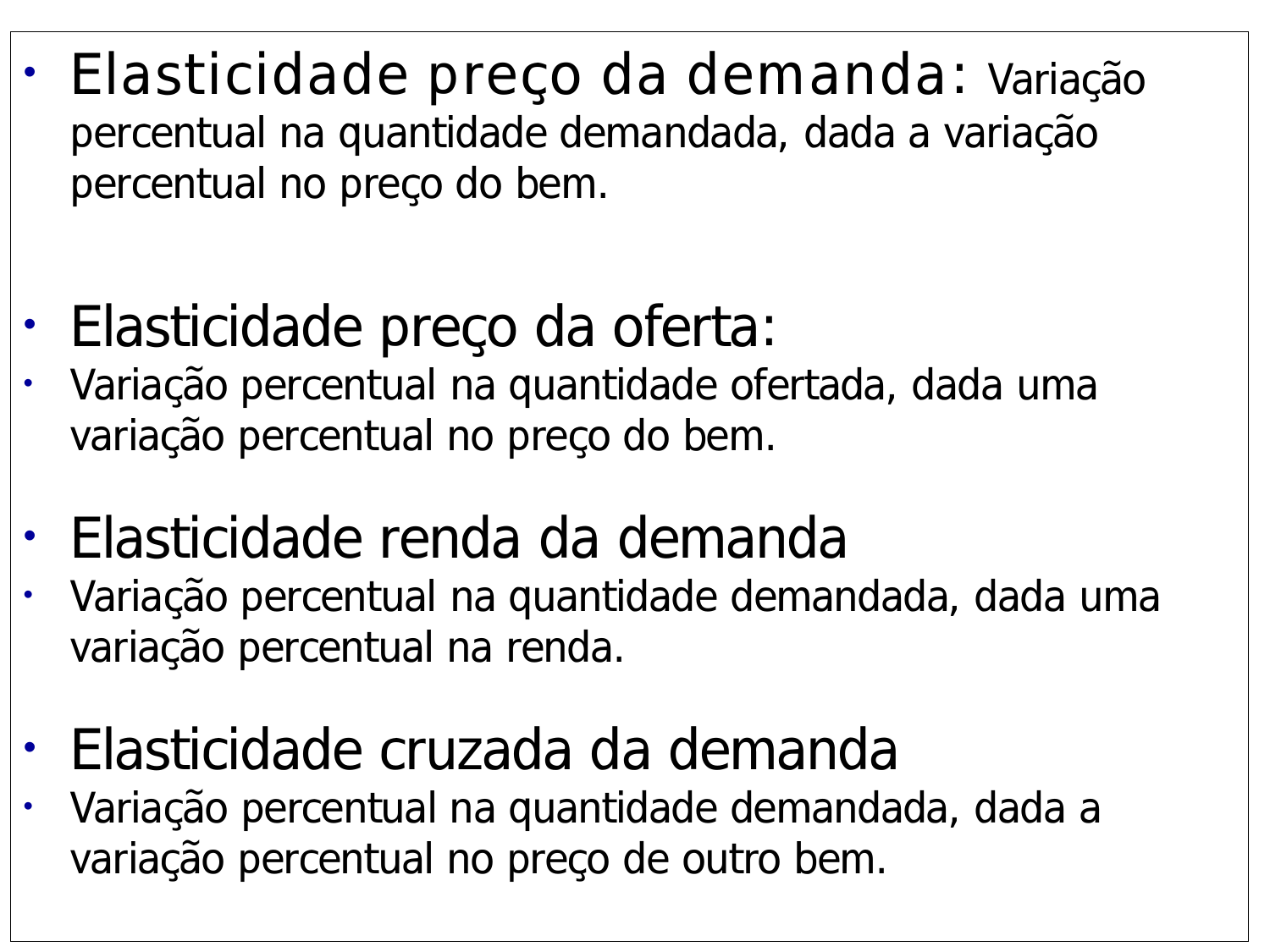

Elasticidade preço da demanda: Variação percentual na quantidade demandada, dada a variação percentual no preço do bem.

Elasticidade preço da oferta:
Variação percentual na quantidade ofertada, dada uma variação percentual no preço do bem.
Elasticidade renda da demanda
Variação percentual na quantidade demandada, dada uma variação percentual na renda.
Elasticidade cruzada da demanda
Variação percentual na quantidade demandada, dada a variação percentual no preço de outro bem.